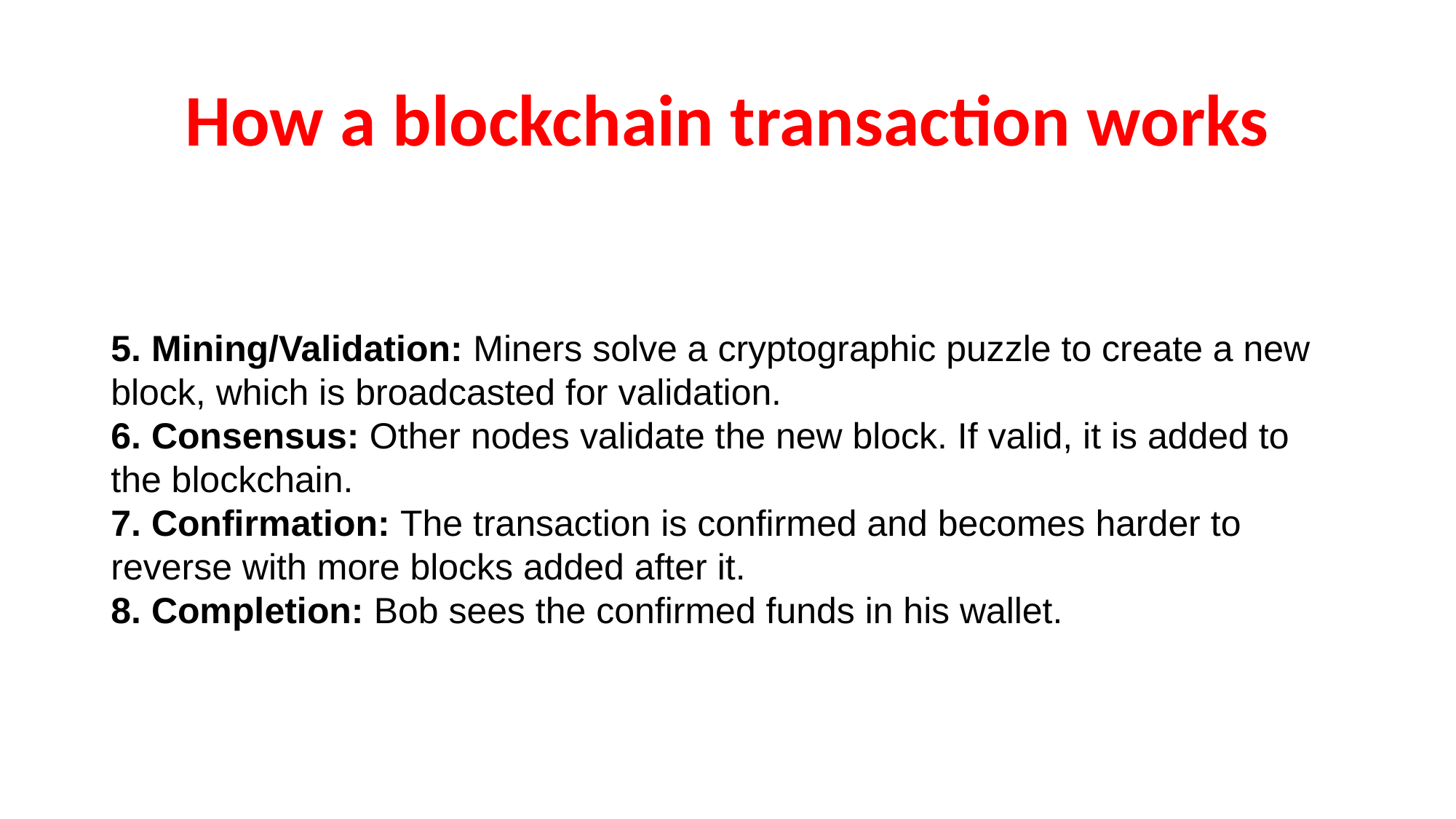

# How a blockchain transaction works
5. Mining/Validation: Miners solve a cryptographic puzzle to create a new block, which is broadcasted for validation.
6. Consensus: Other nodes validate the new block. If valid, it is added to the blockchain.
7. Confirmation: The transaction is confirmed and becomes harder to reverse with more blocks added after it.
8. Completion: Bob sees the confirmed funds in his wallet.